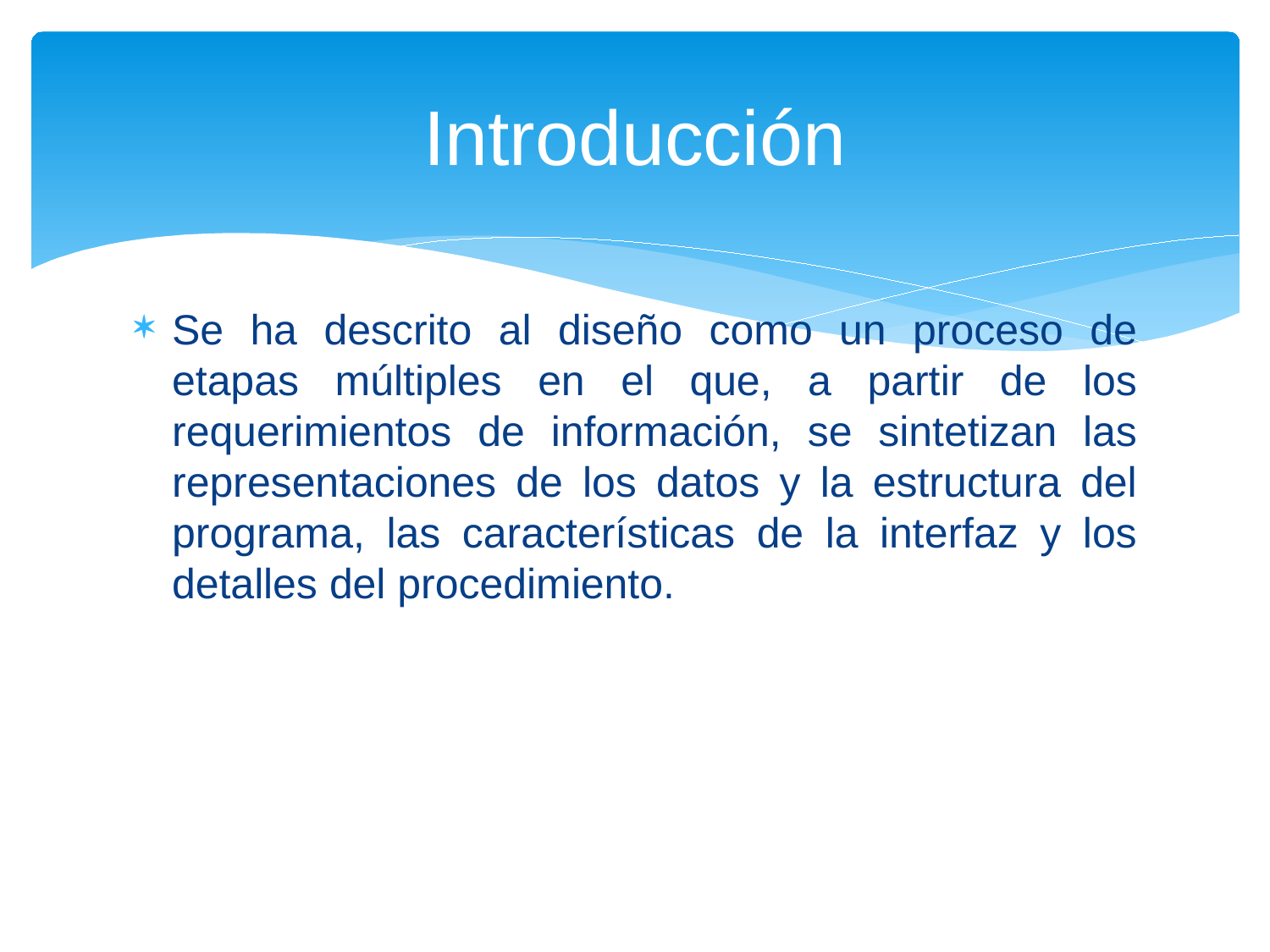

# Introducción
Se ha descrito al diseño como un proceso de etapas múltiples en el que, a partir de los requerimientos de información, se sintetizan las representaciones de los datos y la estructura del programa, las características de la interfaz y los detalles del procedimiento.